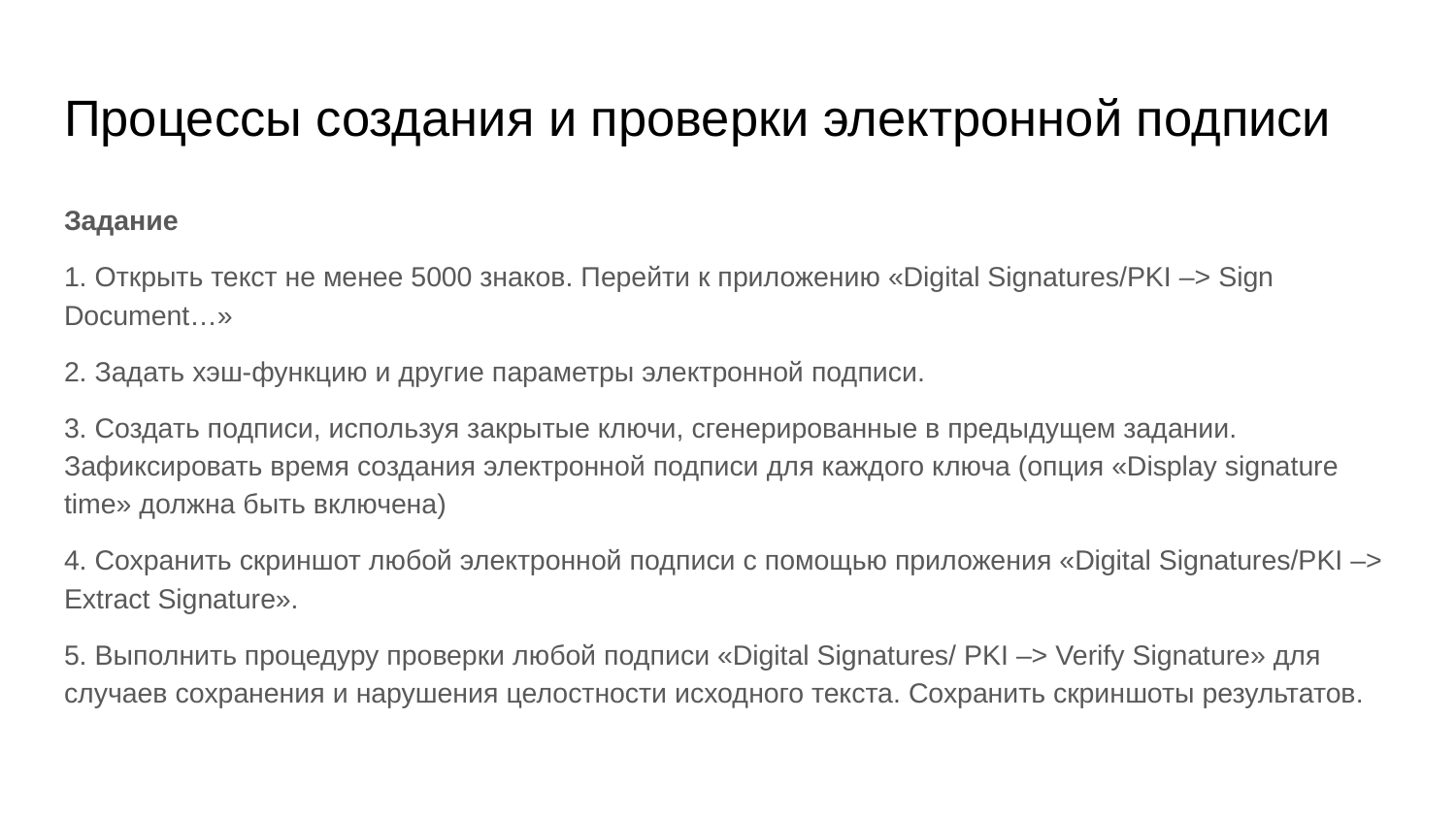

# Процессы создания и проверки электронной подписи
Задание
1. Открыть текст не менее 5000 знаков. Перейти к приложению «Digital Signatures/PKI –> Sign Document…»
2. Задать хэш-функцию и другие параметры электронной подписи.
3. Создать подписи, используя закрытые ключи, сгенерированные в предыдущем задании. Зафиксировать время создания электронной подписи для каждого ключа (опция «Display signature time» должна быть включена)
4. Сохранить скриншот любой электронной подписи с помощью приложения «Digital Signatures/PKI –> Extract Signature».
5. Выполнить процедуру проверки любой подписи «Digital Signatures/ PKI –> Verify Signature» для случаев сохранения и нарушения целостности исходного текста. Сохранить скриншоты результатов.